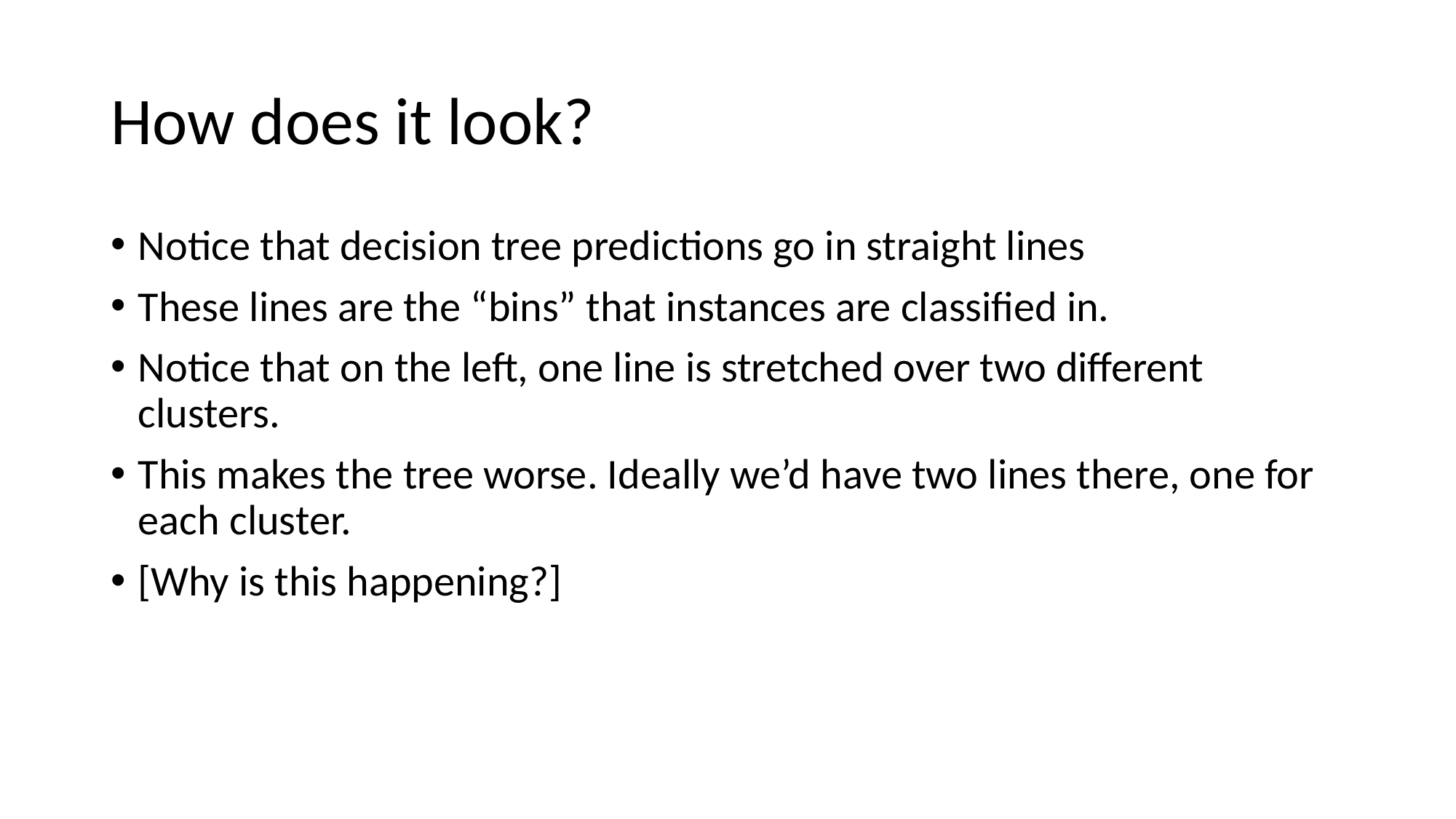

# How does it look?
Notice that decision tree predictions go in straight lines
These lines are the “bins” that instances are classified in.
Notice that on the left, one line is stretched over two different clusters.
This makes the tree worse. Ideally we’d have two lines there, one for each cluster.
[Why is this happening?]